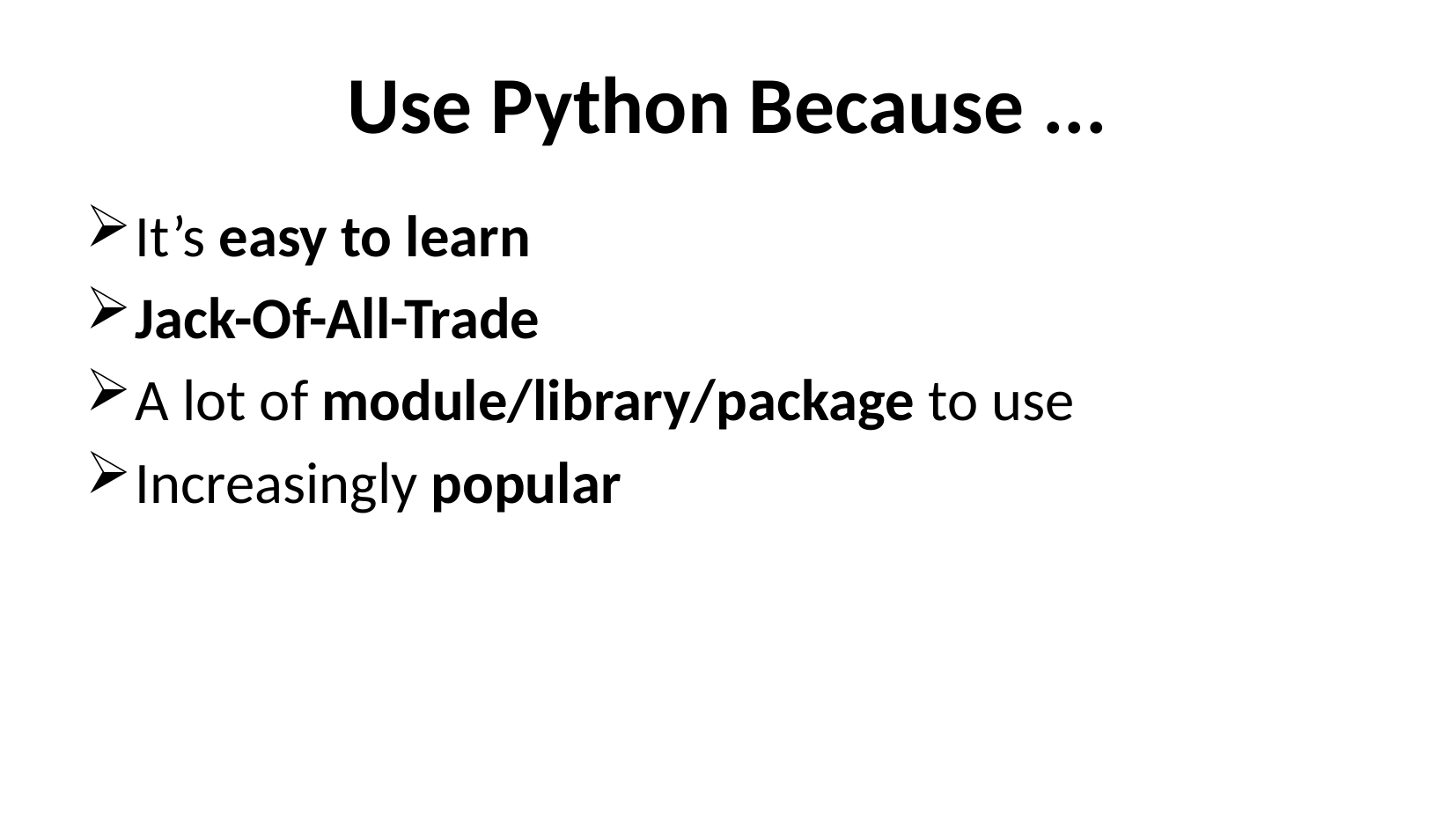

Use Python Because ...
It’s easy to learn
Jack-Of-All-Trade
A lot of module/library/package to use
Increasingly popular